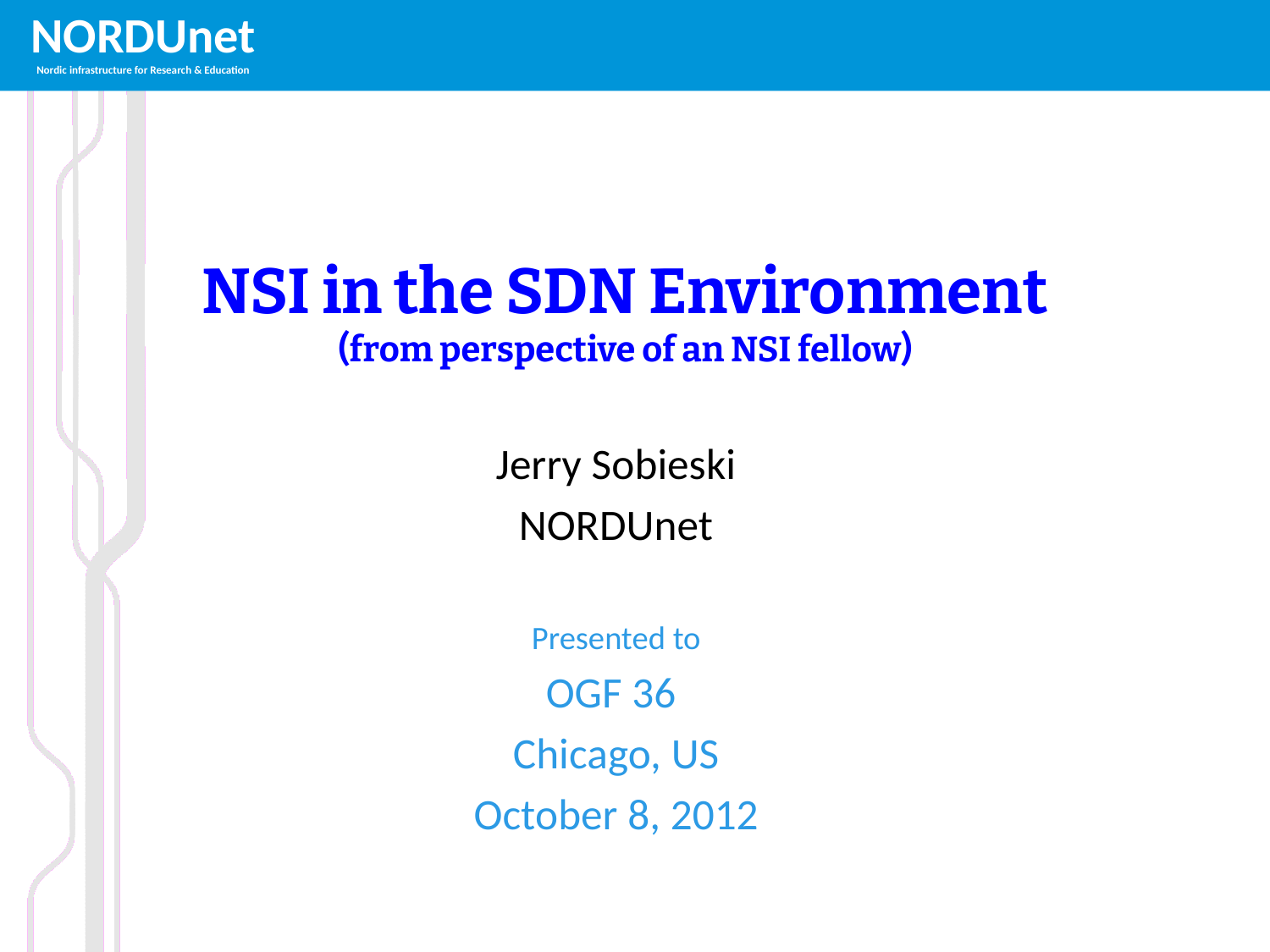

# NSI in the SDN Environment (from perspective of an NSI fellow)
Jerry Sobieski
NORDUnet

Presented to
OGF 36
Chicago, US
October 8, 2012